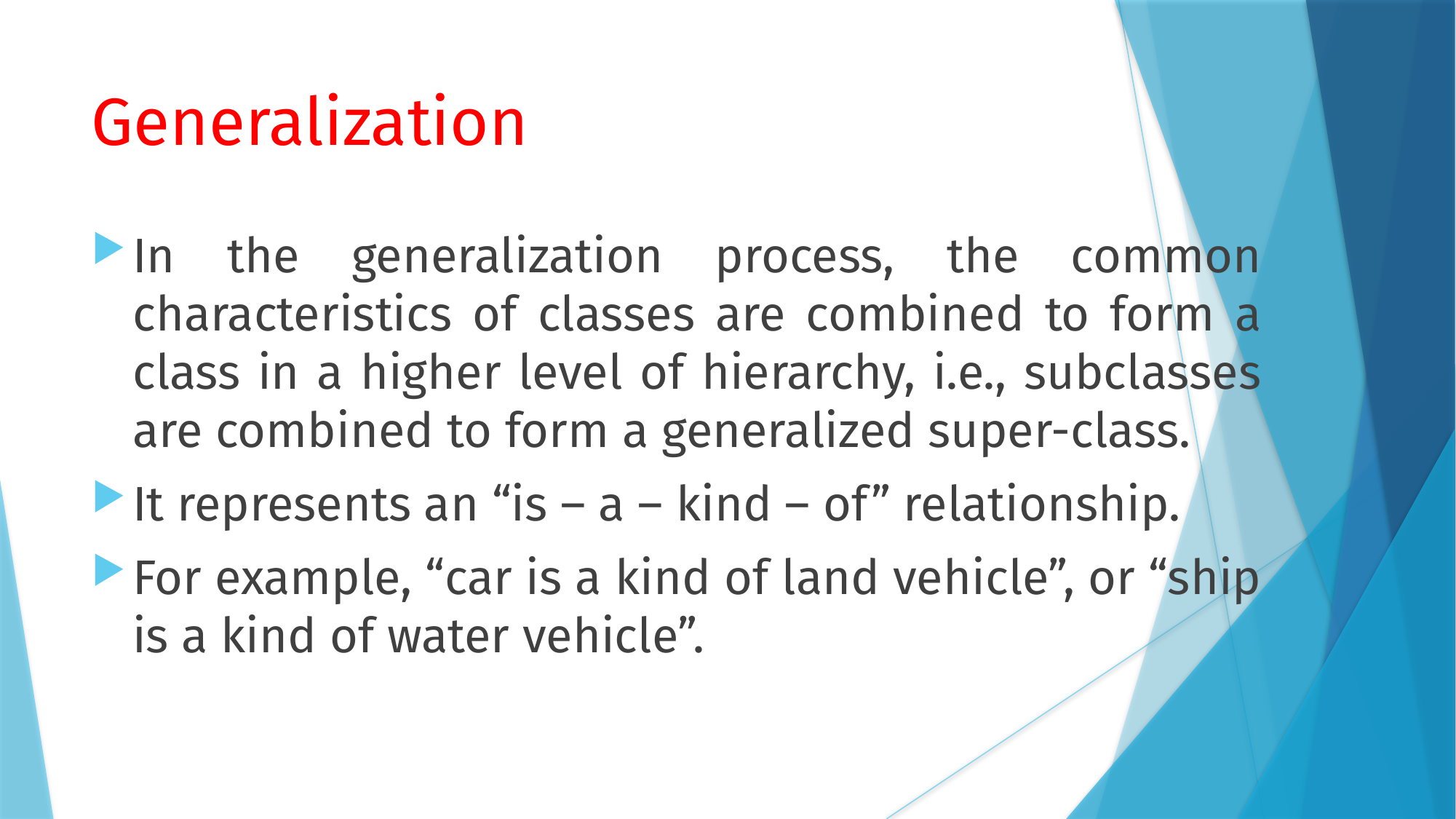

Generalization
In the generalization process, the common characteristics of classes are combined to form a class in a higher level of hierarchy, i.e., subclasses are combined to form a generalized super-class.
It represents an “is – a – kind – of” relationship.
For example, “car is a kind of land vehicle”, or “ship is a kind of water vehicle”.